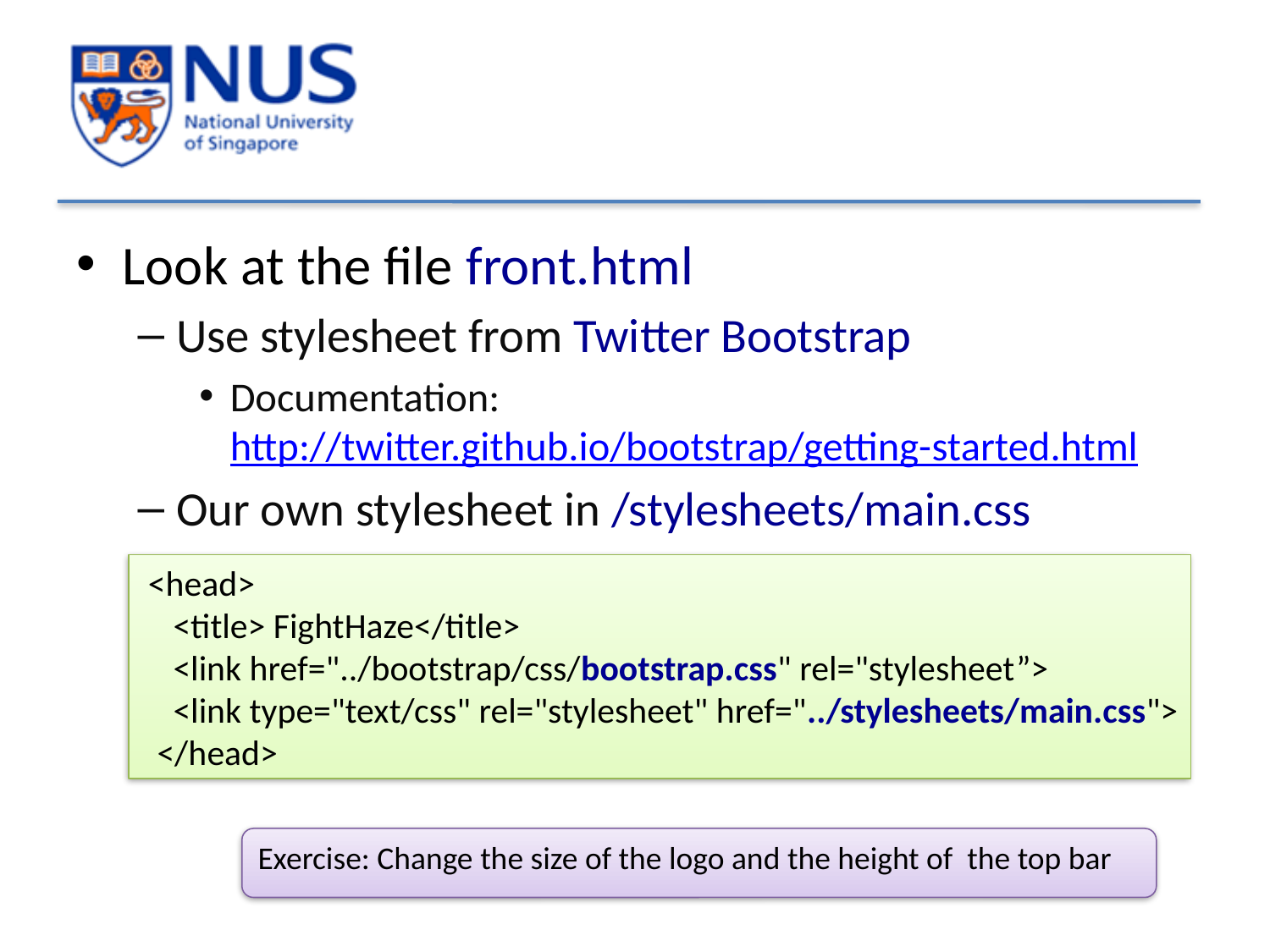

#
Look at the file front.html
Use stylesheet from Twitter Bootstrap
Documentation: http://twitter.github.io/bootstrap/getting-started.html
Our own stylesheet in /stylesheets/main.css

 <head>
    <title> FightHaze</title>
    <link href="../bootstrap/css/bootstrap.css" rel="stylesheet”>
    <link type="text/css" rel="stylesheet" href="../stylesheets/main.css">
  </head>
Exercise: Change the size of the logo and the height of  the top bar